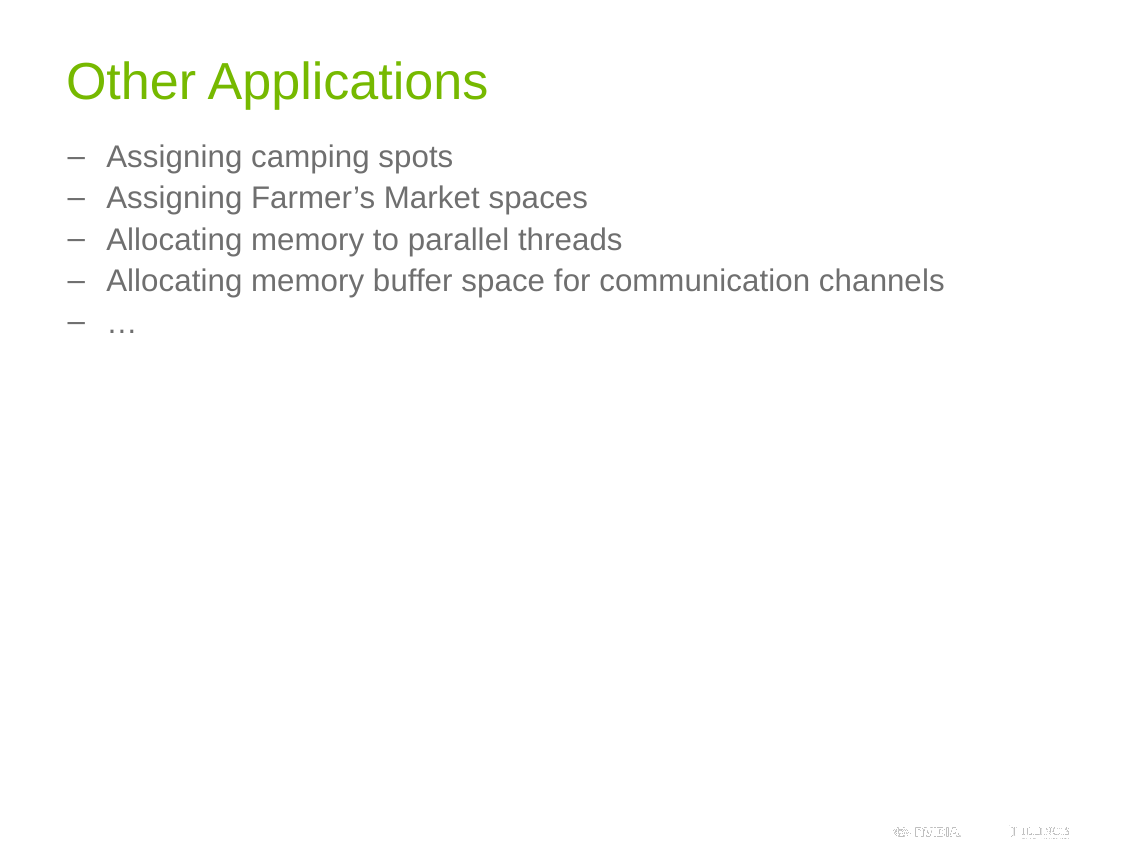

# Other Applications
Assigning camping spots
Assigning Farmer’s Market spaces
Allocating memory to parallel threads
Allocating memory buffer space for communication channels
…
90